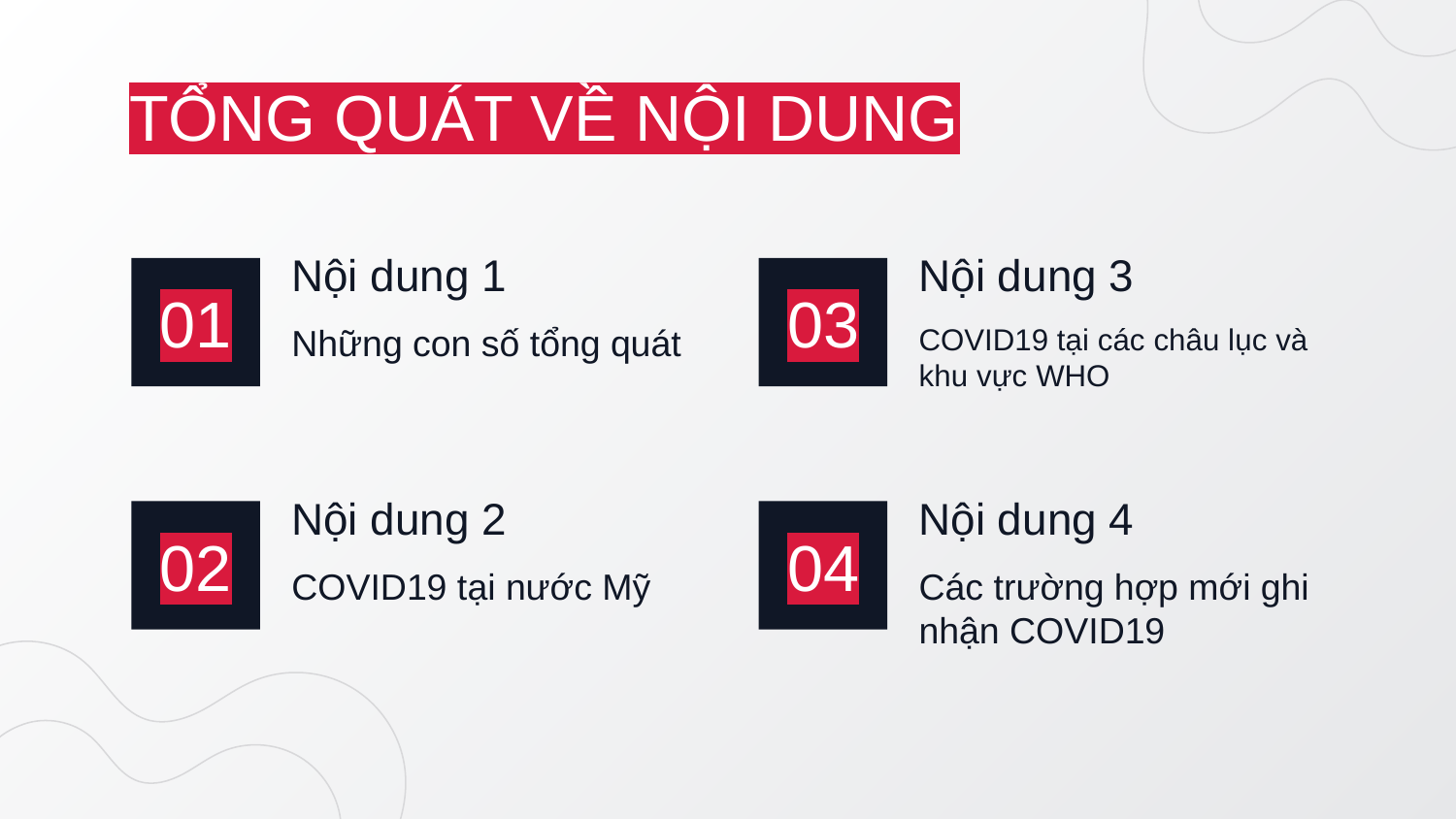

TỔNG QUÁT VỀ NỘI DUNG
Nội dung 1
Nội dung 3

# 01
03
Những con số tổng quát

COVID19 tại các châu lục và khu vực WHO
Nội dung 2
Nội dung 4

02
04
COVID19 tại nước Mỹ
Các trường hợp mới ghi nhận COVID19